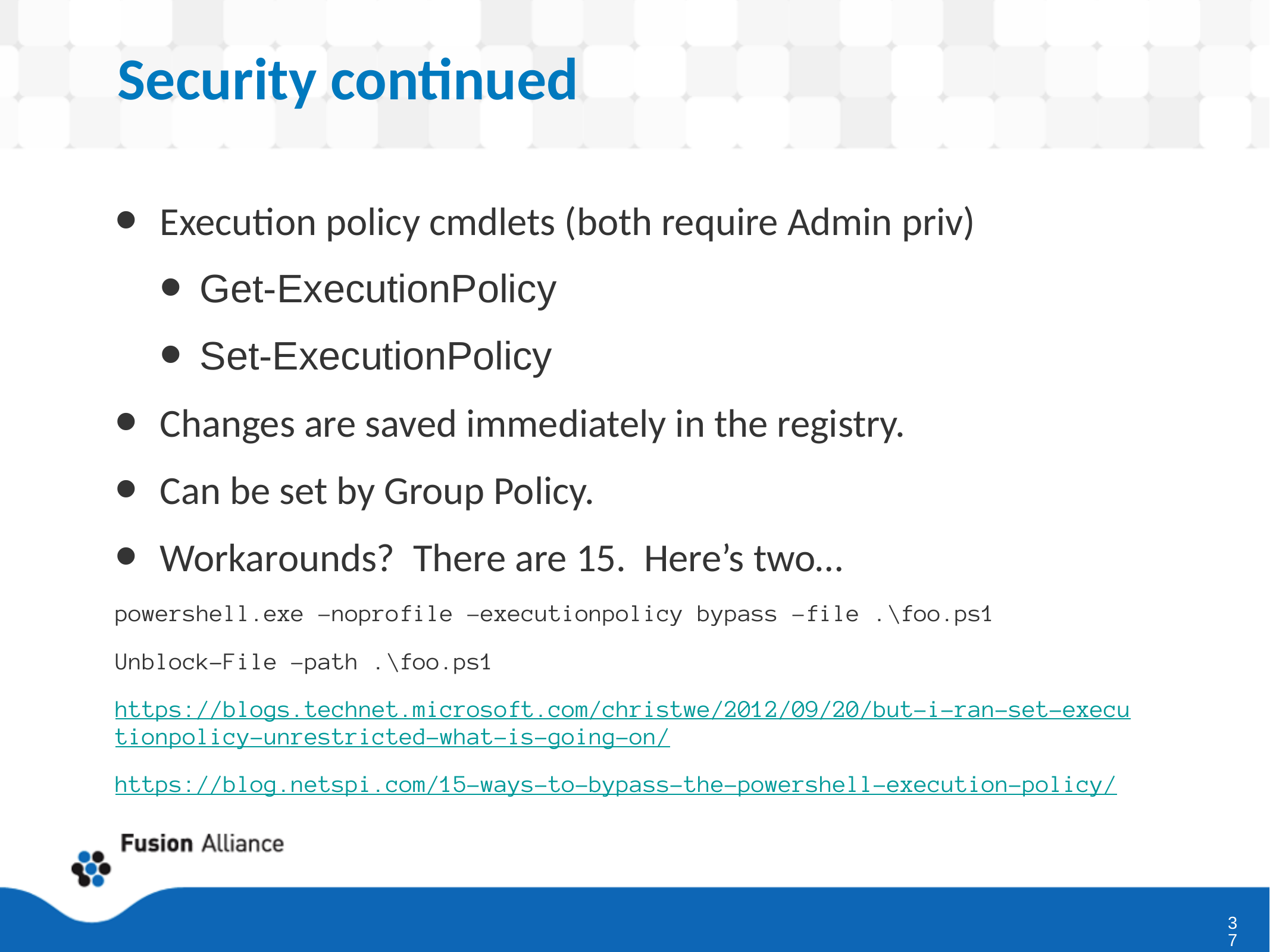

# Security continued
Execution policy cmdlets (both require Admin priv)
Get-ExecutionPolicy
Set-ExecutionPolicy
Changes are saved immediately in the registry.
Can be set by Group Policy.
Workarounds?  There are 15.  Here’s two…
powershell.exe –noprofile –executionpolicy bypass –file .\foo.ps1
Unblock-File –path .\foo.ps1
https://blogs.technet.microsoft.com/christwe/2012/09/20/but-i-ran-set-executionpolicy-unrestricted-what-is-going-on/
https://blog.netspi.com/15-ways-to-bypass-the-powershell-execution-policy/

37